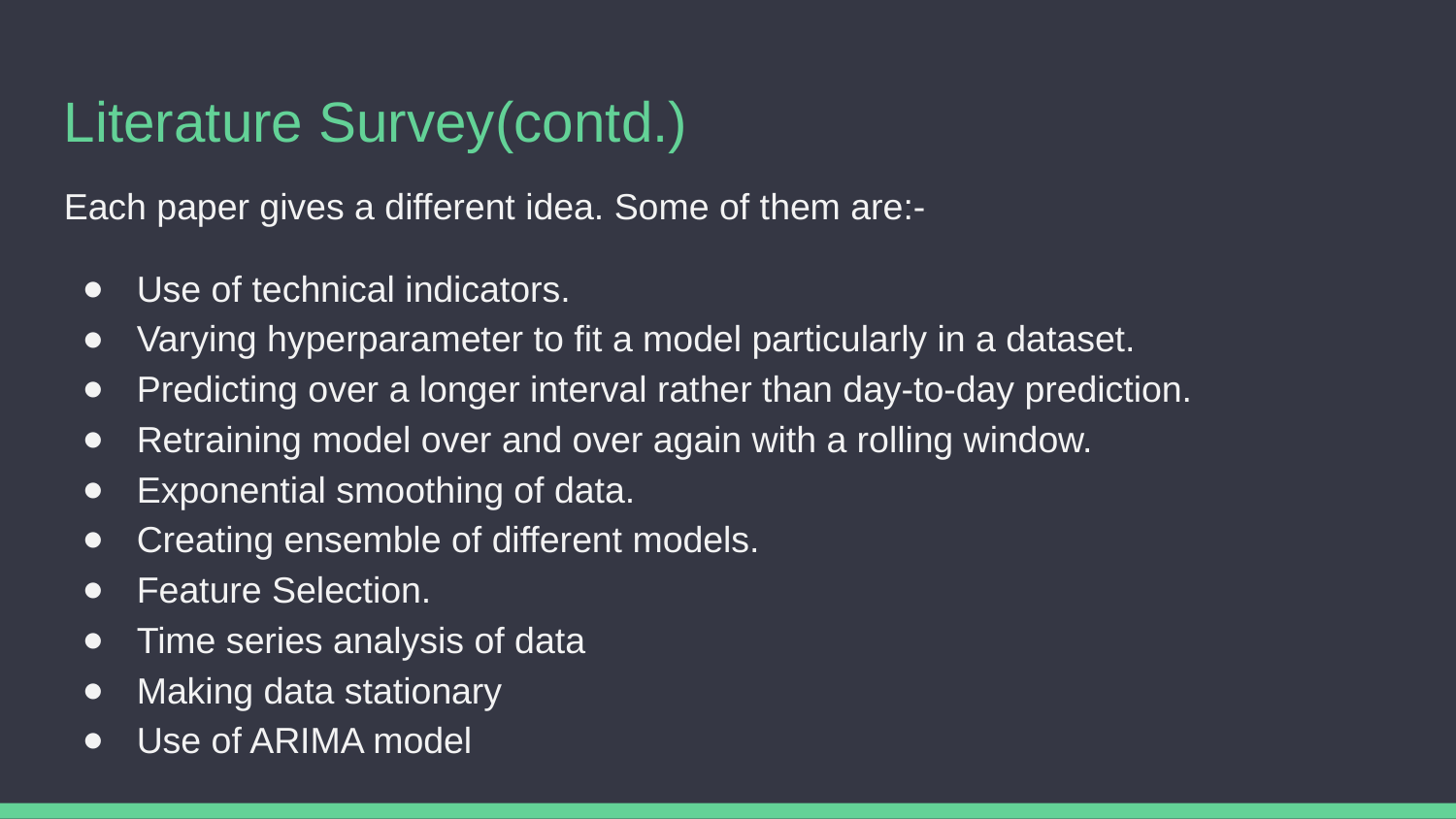

Literature Survey(contd.)
Each paper gives a different idea. Some of them are:-
Use of technical indicators.
Varying hyperparameter to fit a model particularly in a dataset.
Predicting over a longer interval rather than day-to-day prediction.
Retraining model over and over again with a rolling window.
Exponential smoothing of data.
Creating ensemble of different models.
Feature Selection.
Time series analysis of data
Making data stationary
Use of ARIMA model